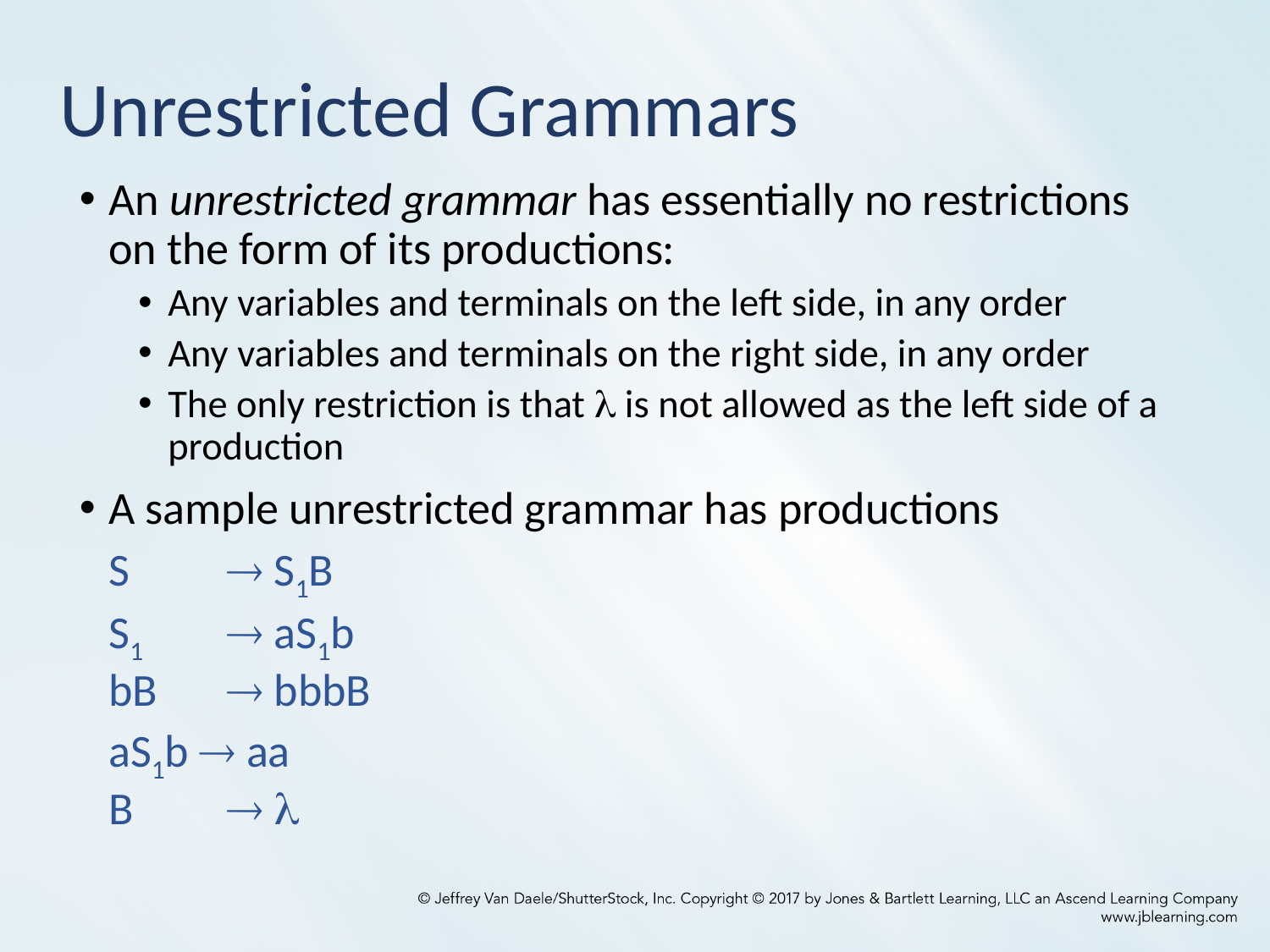

# Unrestricted Grammars
An unrestricted grammar has essentially no restrictions on the form of its productions:
Any variables and terminals on the left side, in any order
Any variables and terminals on the right side, in any order
The only restriction is that λ is not allowed as the left side of a production
A sample unrestricted grammar has productions
	S 	→ S1B
	S1 	→ aS1b
	bB 	→ bbbB
	aS1b → aa
	B 	→ λ